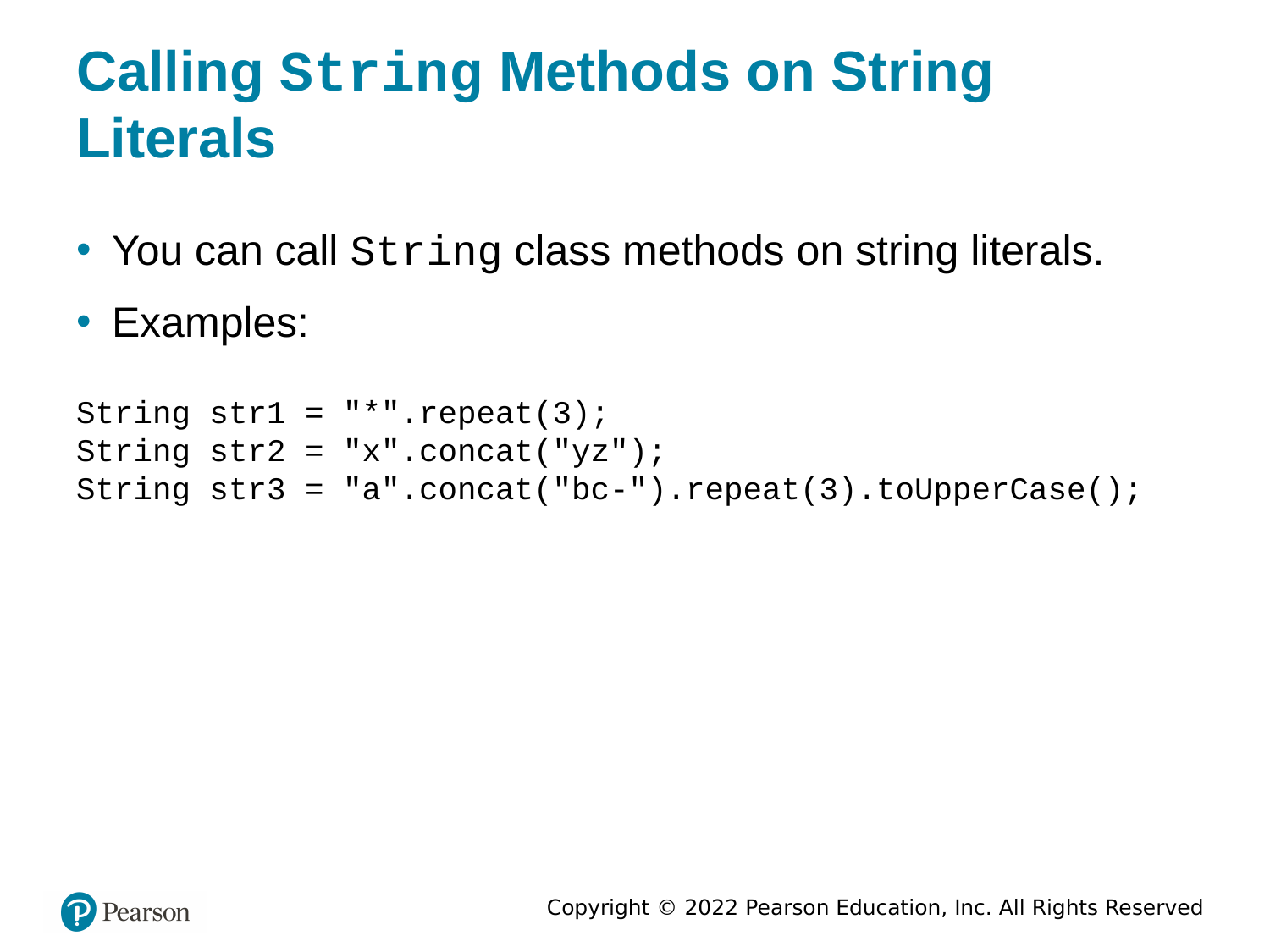

# Calling String Methods on String Literals
You can call String class methods on string literals.
Examples:
String str1 = "*".repeat(3);
String str2 = "x".concat("yz");
String str3 = "a".concat("bc-").repeat(3).toUpperCase();